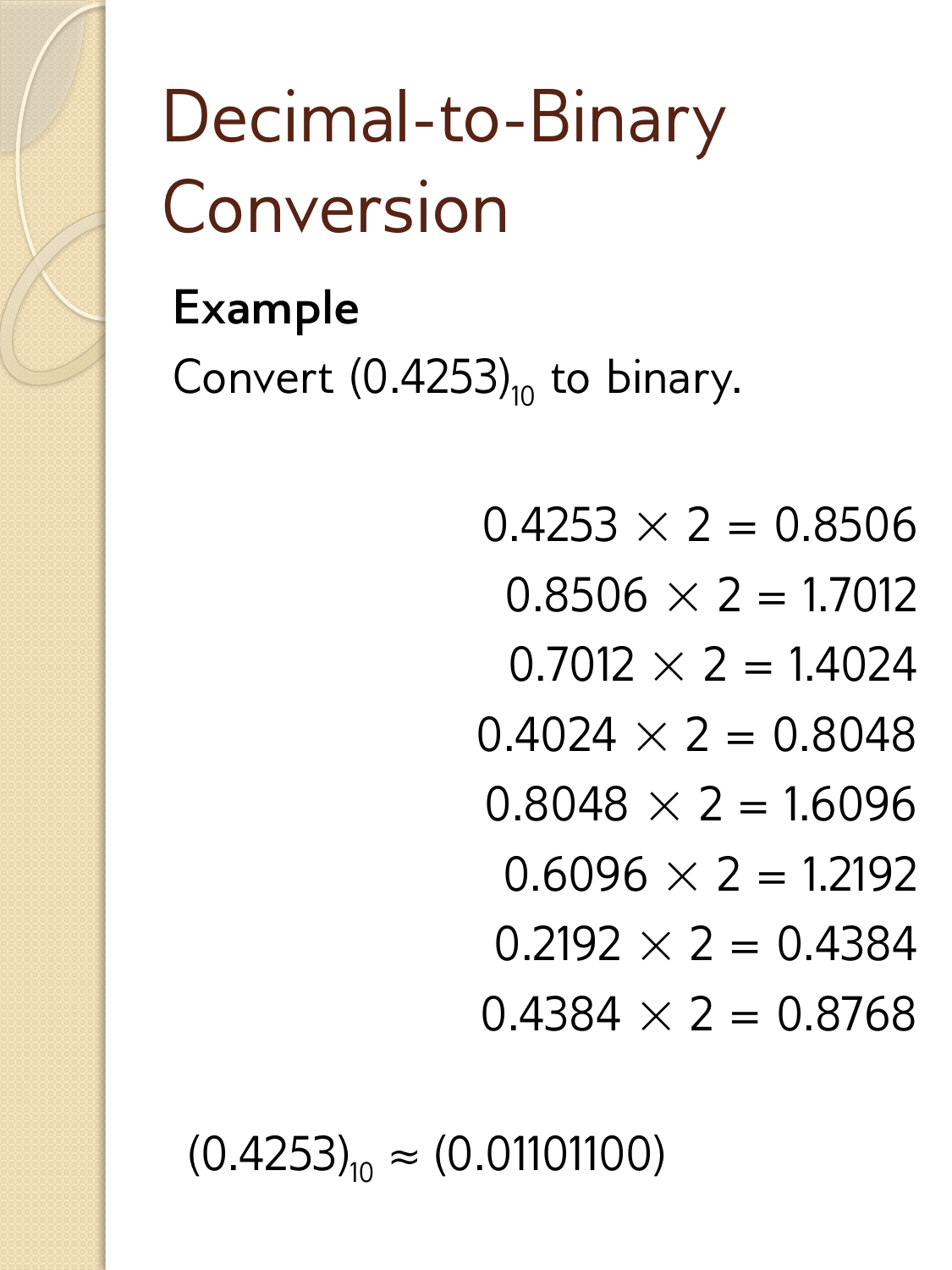

# Decimal-to-Binary Conversion
Example
Convert (0.4253)10 to binary.

0.4253 × 2 = 0.8506
0.8506 × 2 = 1.7012
0.7012 × 2 = 1.4024
0.4024 × 2 = 0.8048
0.8048 × 2 = 1.6096
0.6096 × 2 = 1.2192
0.2192 × 2 = 0.4384
0.4384 × 2 = 0.8768

 (0.4253)10 ≈ (0.01101100)